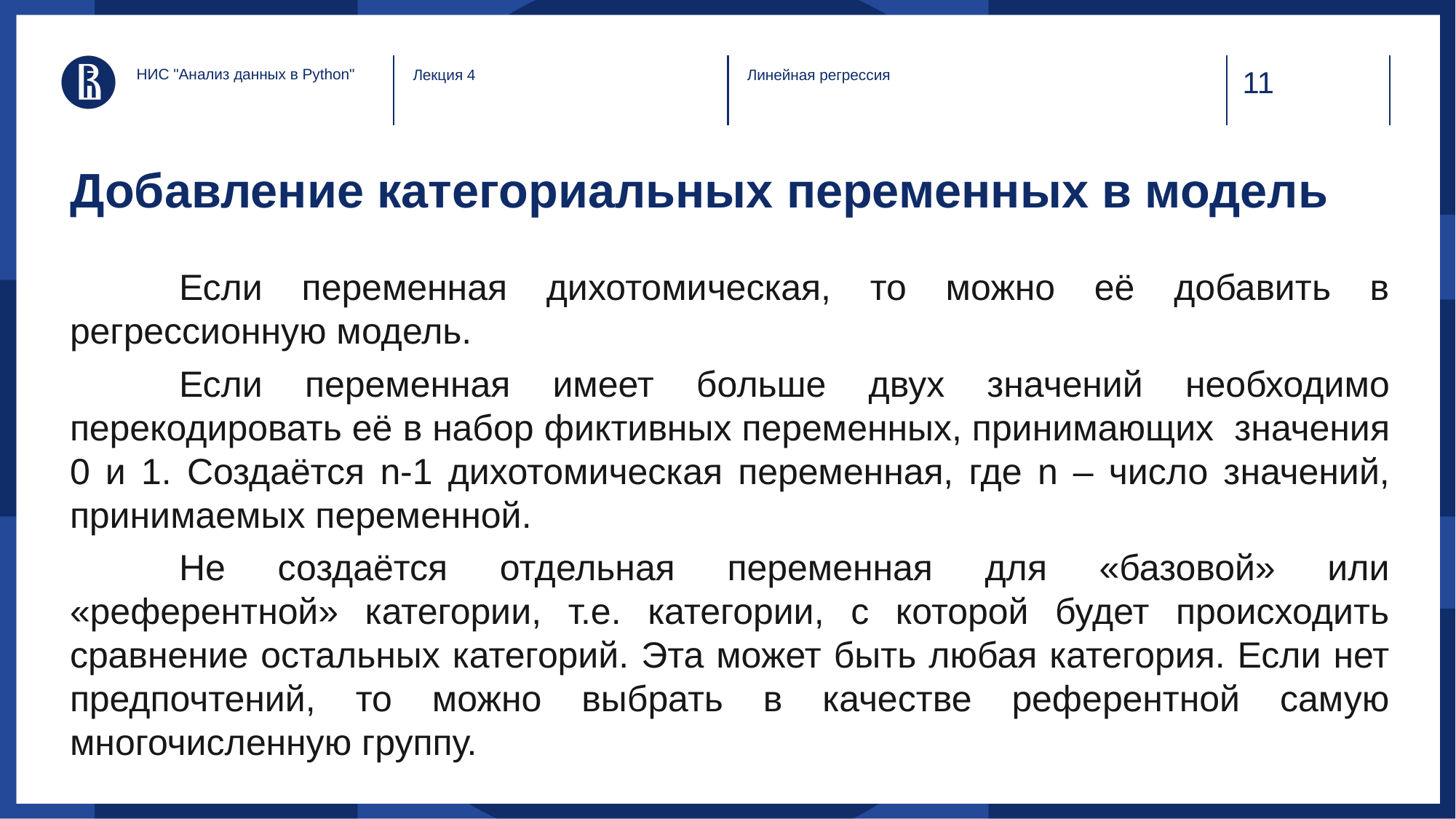

НИС "Анализ данных в Python"
Лекция 4
Линейная регрессия
# Добавление категориальных переменных в модель
	Если переменная дихотомическая, то можно её добавить в регрессионную модель.
	Если переменная имеет больше двух значений необходимо перекодировать её в набор фиктивных переменных, принимающих  значения 0 и 1. Создаётся n-1 дихотомическая переменная, где n – число значений, принимаемых переменной.
	Не создаётся отдельная переменная для «базовой» или «референтной» категории, т.е. категории, с которой будет происходить сравнение остальных категорий. Эта может быть любая категория. Если нет предпочтений, то можно выбрать в качестве референтной самую многочисленную группу.